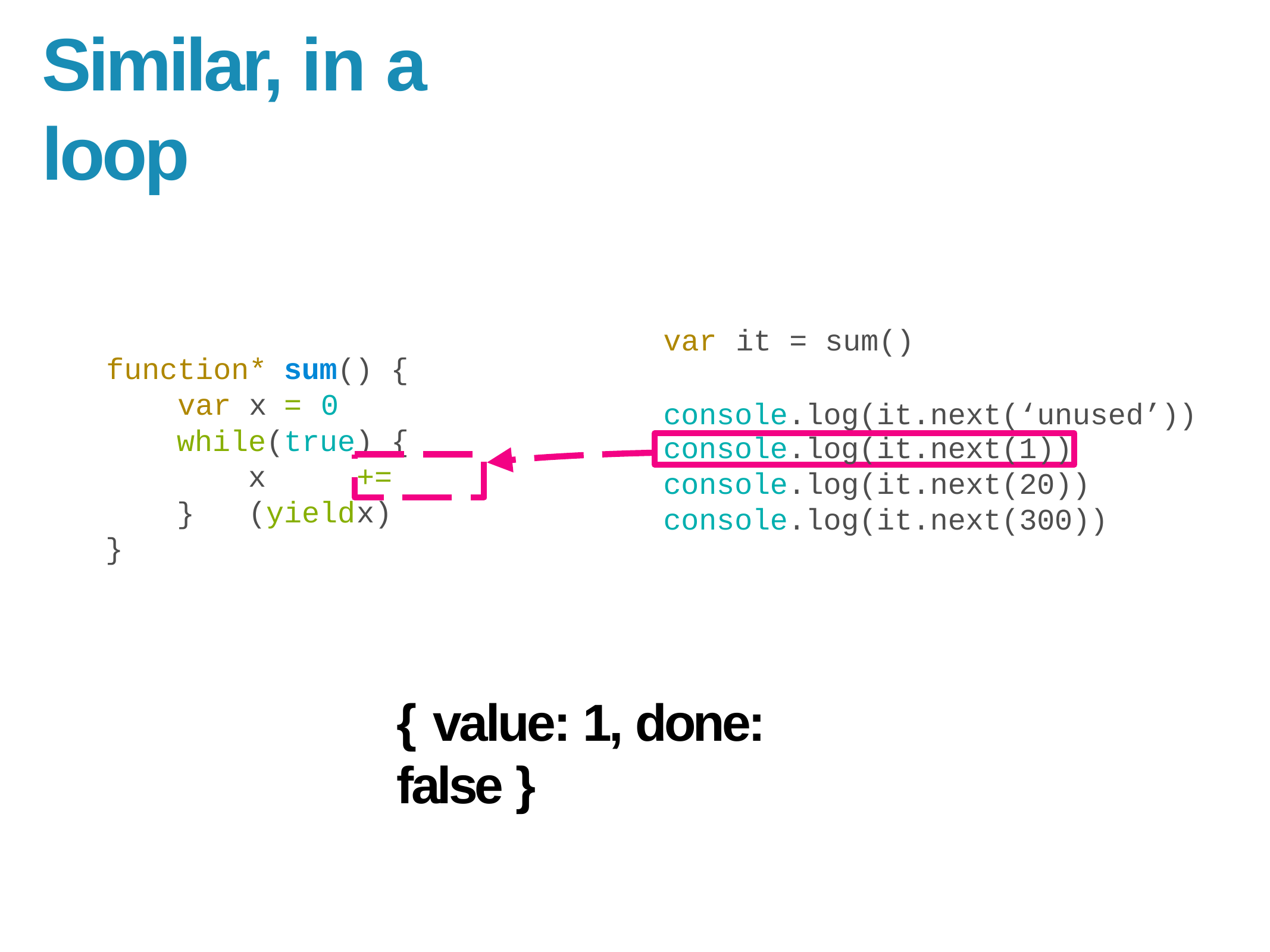

# Similar, in a loop
var	it = sum()

console.log(it.next(‘unused’))
function*
var	x
sum() {
=	0
while(true) {
x	+=	(yield	x)
console.log(it.next(1))

console.log(it.next(20))  console.log(it.next(300))
}
}
{ value: 1, done: false }